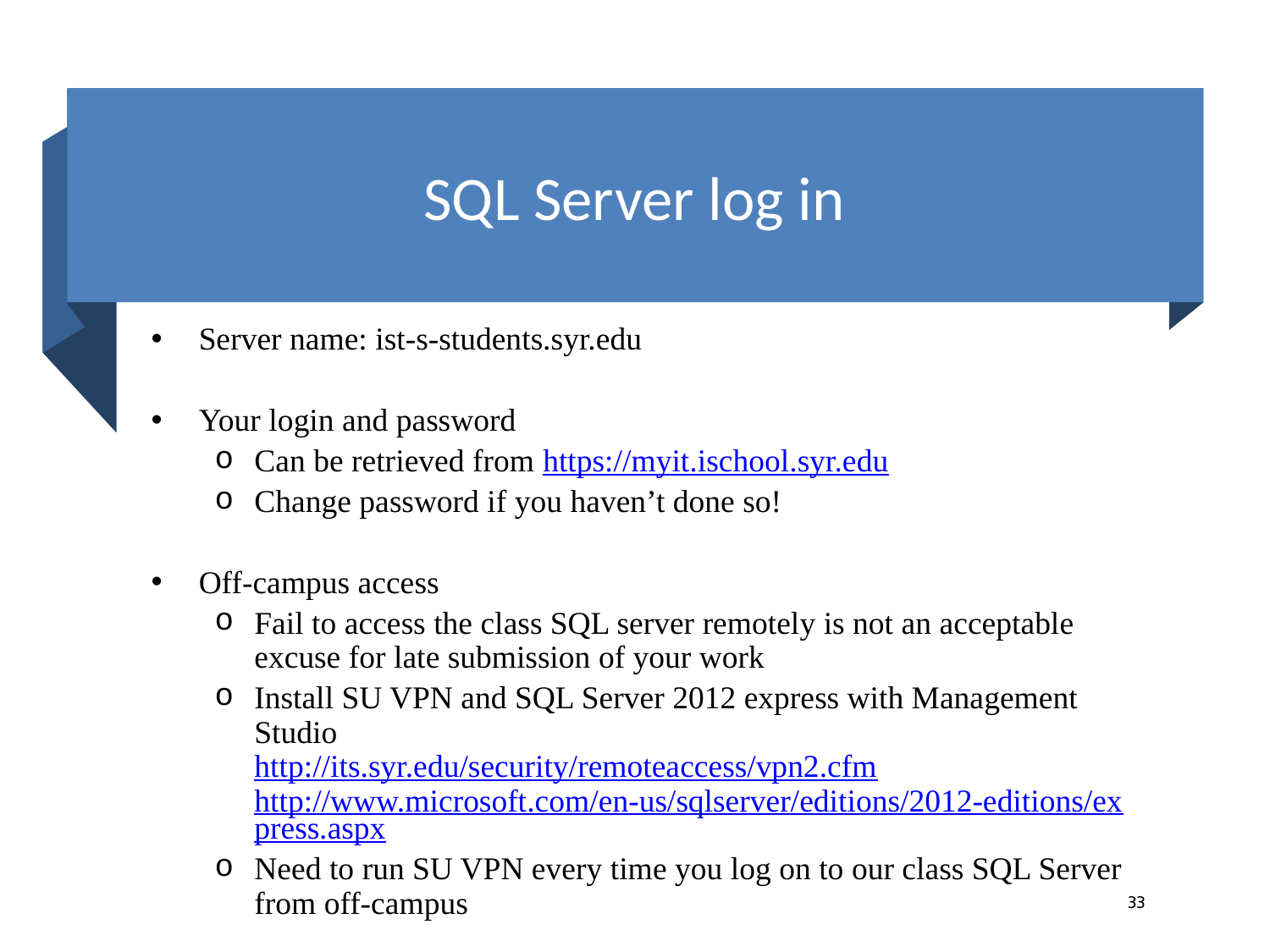

# SQL Server log in

Server name: ist-s-students.syr.edu

Your login and password
Can be retrieved from https://myit.ischool.syr.edu
Change password if you haven’t done so!

Off-campus access
Fail to access the class SQL server remotely is not an acceptable excuse for late submission of your work
Install SU VPN and SQL Server 2012 express with Management Studio
http://its.syr.edu/security/remoteaccess/vpn2.cfm
http://www.microsoft.com/en-us/sqlserver/editions/2012-editions/express.aspx
Need to run SU VPN every time you log on to our class SQL Server from off-campus

33